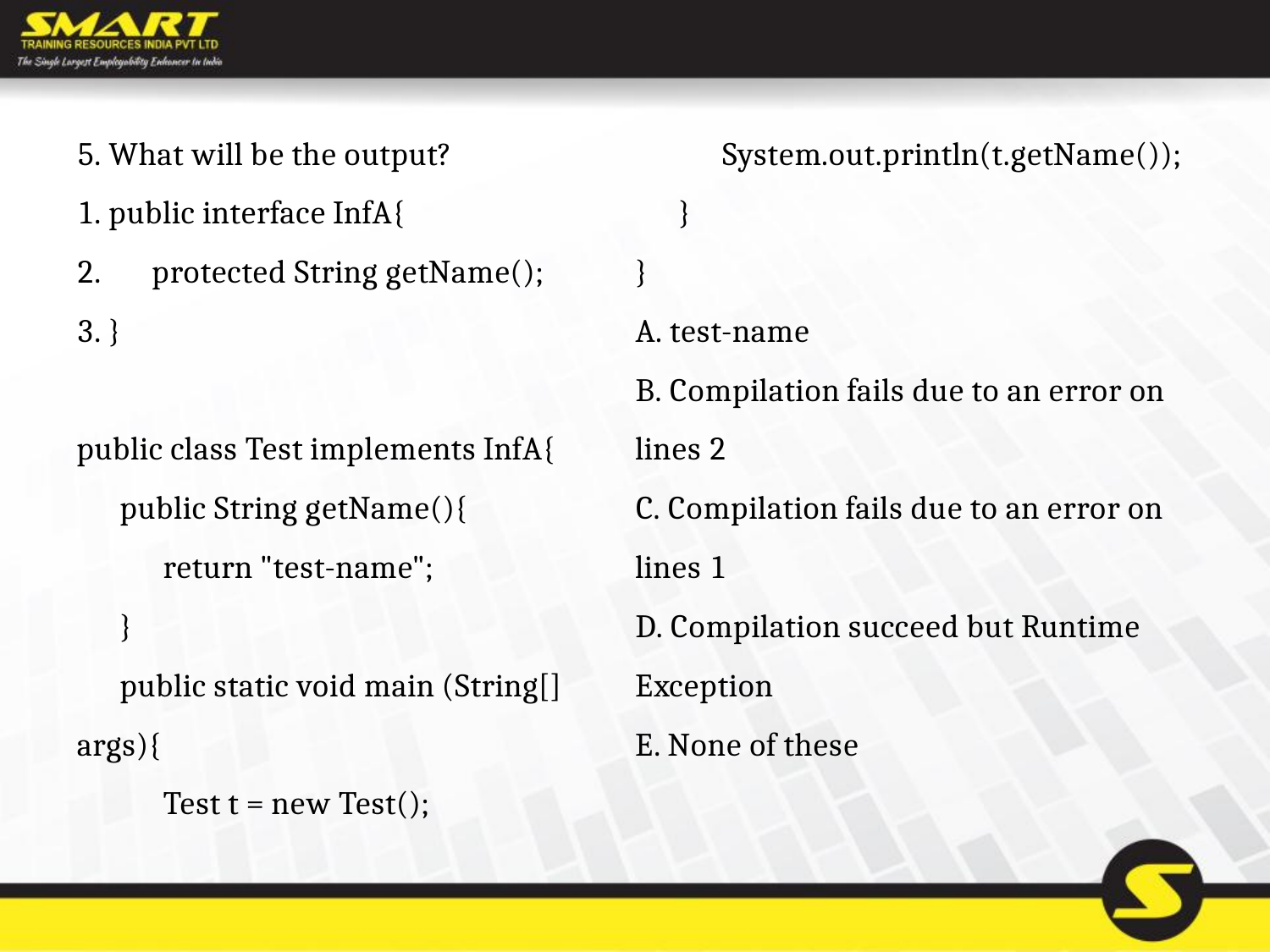

5. What will be the output?
1. public interface InfA{
2.       protected String getName();
3. }

public class Test implements InfA{
      public String getName(){
            return "test-name";
      }
      public static void main (String[] args){
            Test t = new Test();
            System.out.println(t.getName());
      }
}
A. test-name
B. Compilation fails due to an error on lines 2
C. Compilation fails due to an error on lines 1
D. Compilation succeed but Runtime Exception
E. None of these